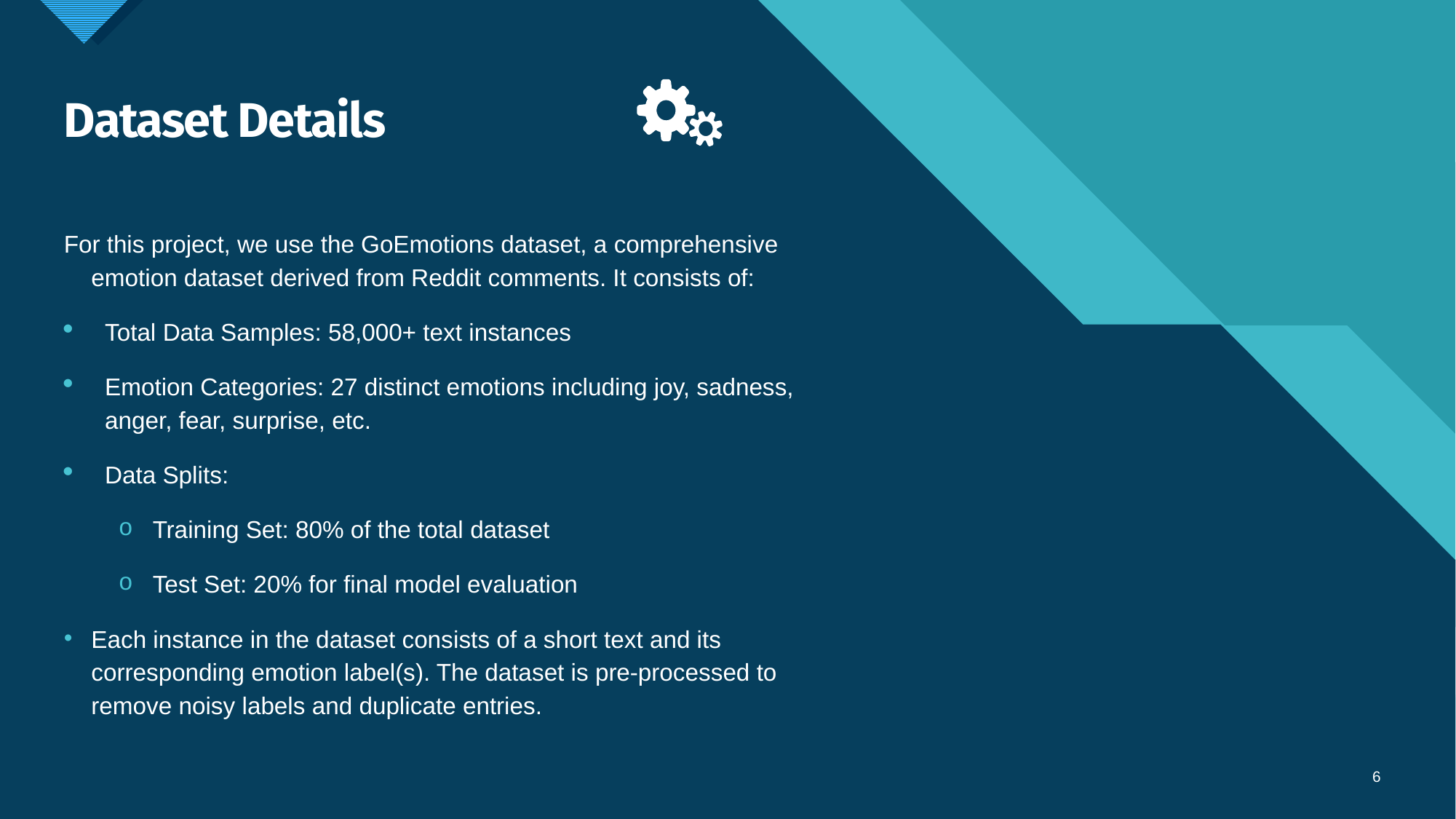

# Dataset Details
For this project, we use the GoEmotions dataset, a comprehensive emotion dataset derived from Reddit comments. It consists of:
Total Data Samples: 58,000+ text instances
Emotion Categories: 27 distinct emotions including joy, sadness, anger, fear, surprise, etc.
Data Splits:
Training Set: 80% of the total dataset
Test Set: 20% for final model evaluation
Each instance in the dataset consists of a short text and its corresponding emotion label(s). The dataset is pre-processed to remove noisy labels and duplicate entries.

6